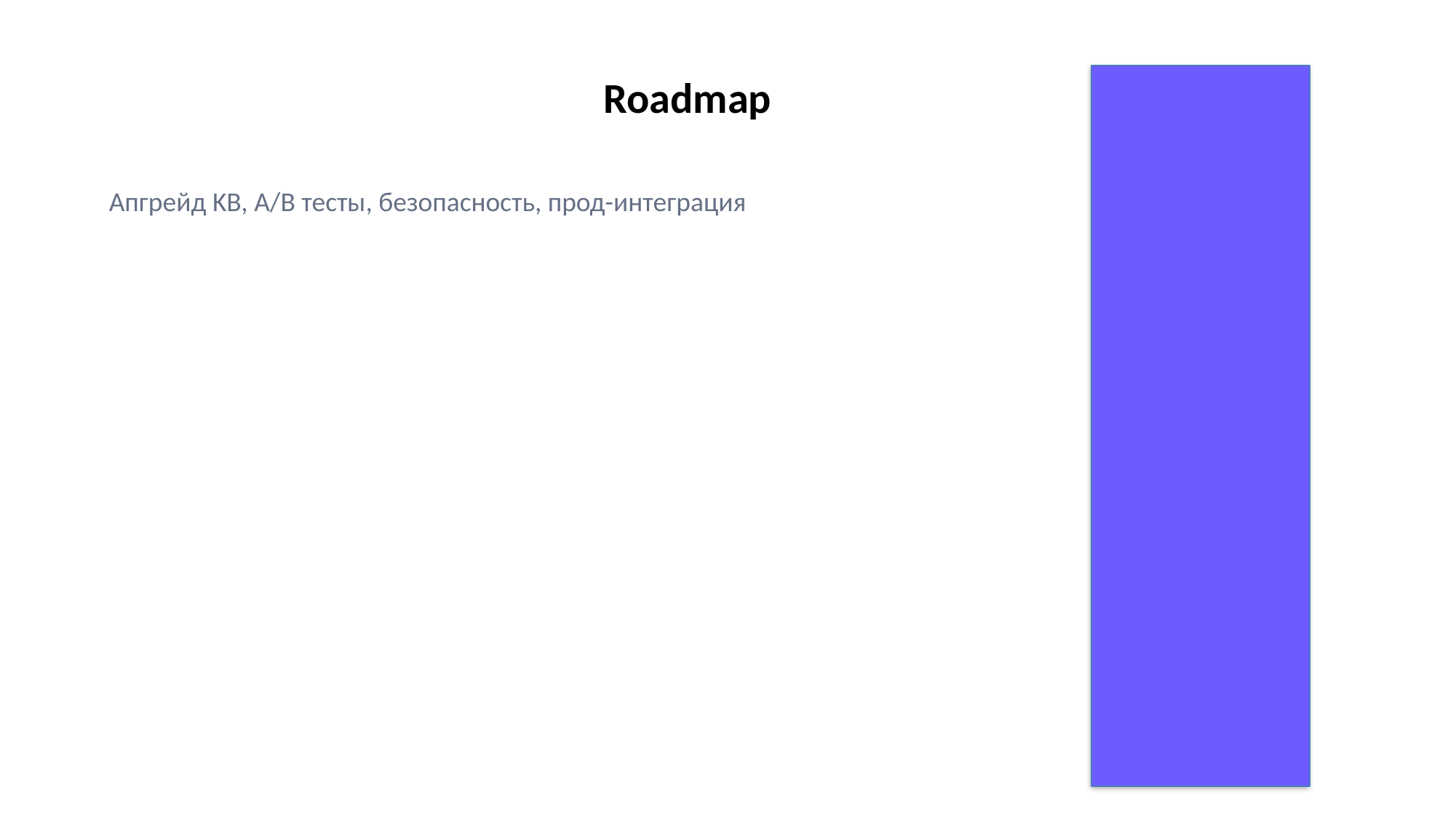

Roadmap

Апгрейд KB, A/B тесты, безопасность, прод-интеграция